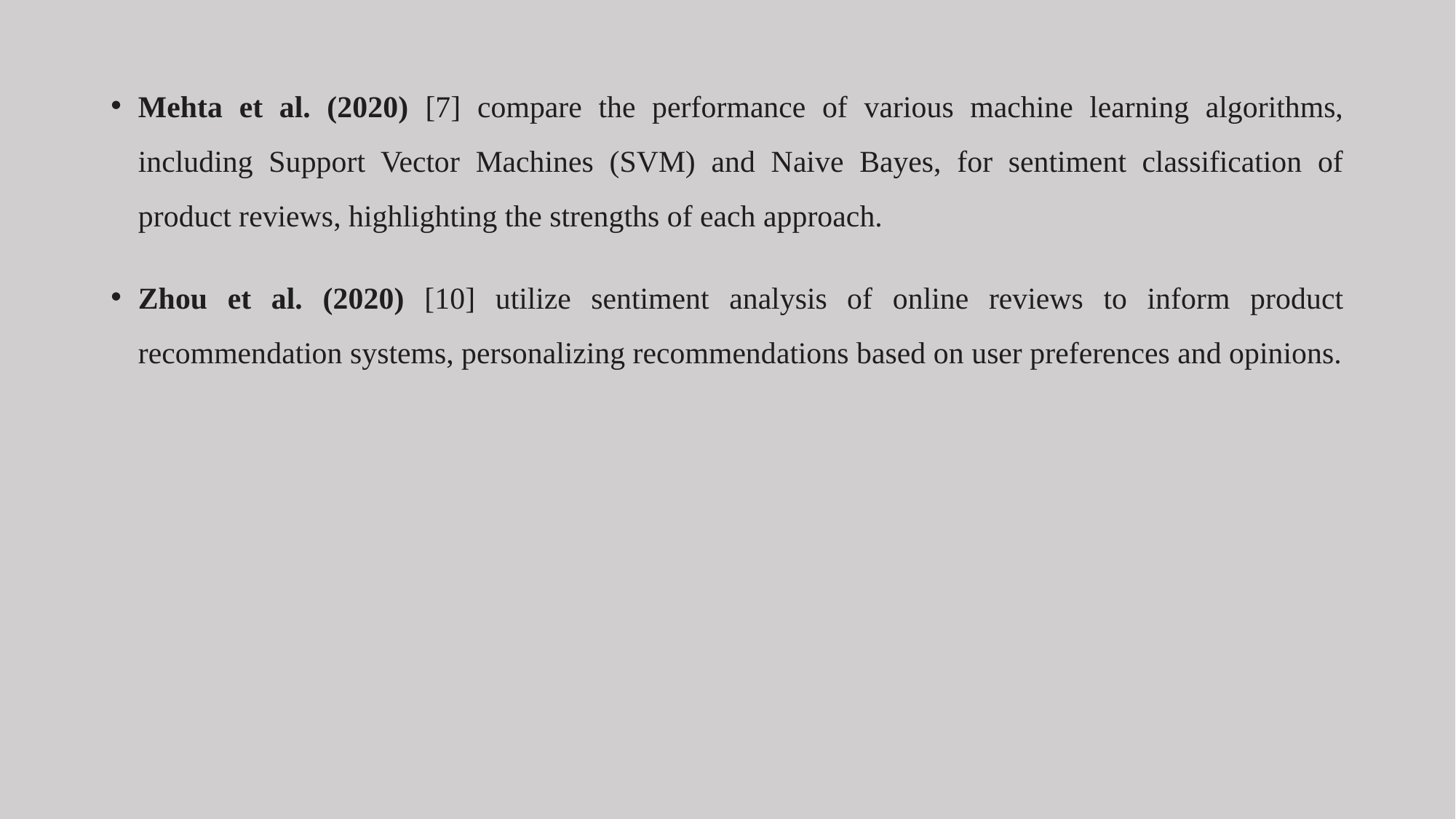

#
Mehta et al. (2020) [7] compare the performance of various machine learning algorithms, including Support Vector Machines (SVM) and Naive Bayes, for sentiment classification of product reviews, highlighting the strengths of each approach.
Zhou et al. (2020) [10] utilize sentiment analysis of online reviews to inform product recommendation systems, personalizing recommendations based on user preferences and opinions.